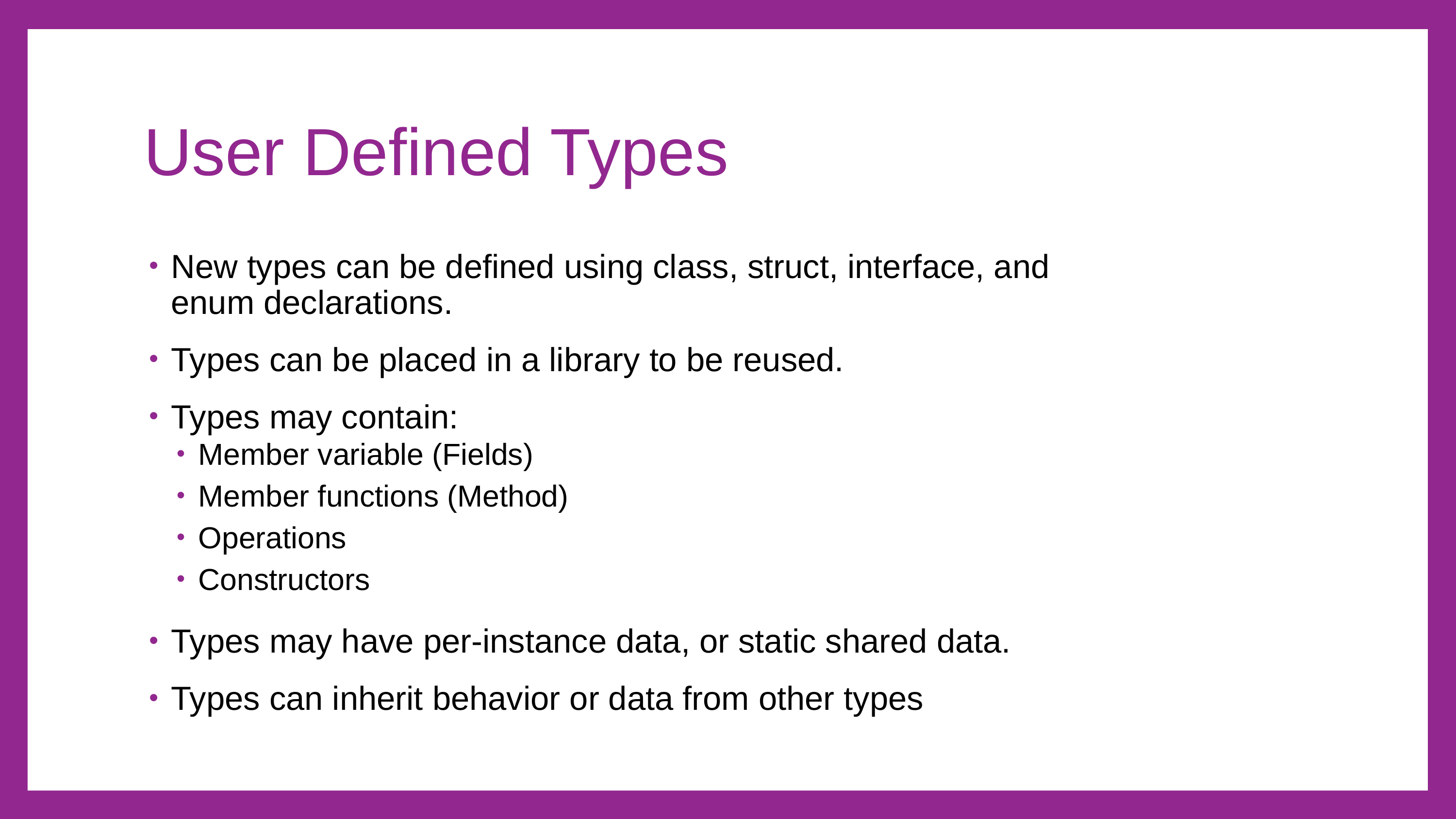

# User Defined Types
New types can be defined using class, struct, interface, and enum declarations.
Types can be placed in a library to be reused.
Types may contain:
Member variable (Fields)
Member functions (Method)
Operations
Constructors
Types may have per-instance data, or static shared data.
Types can inherit behavior or data from other types